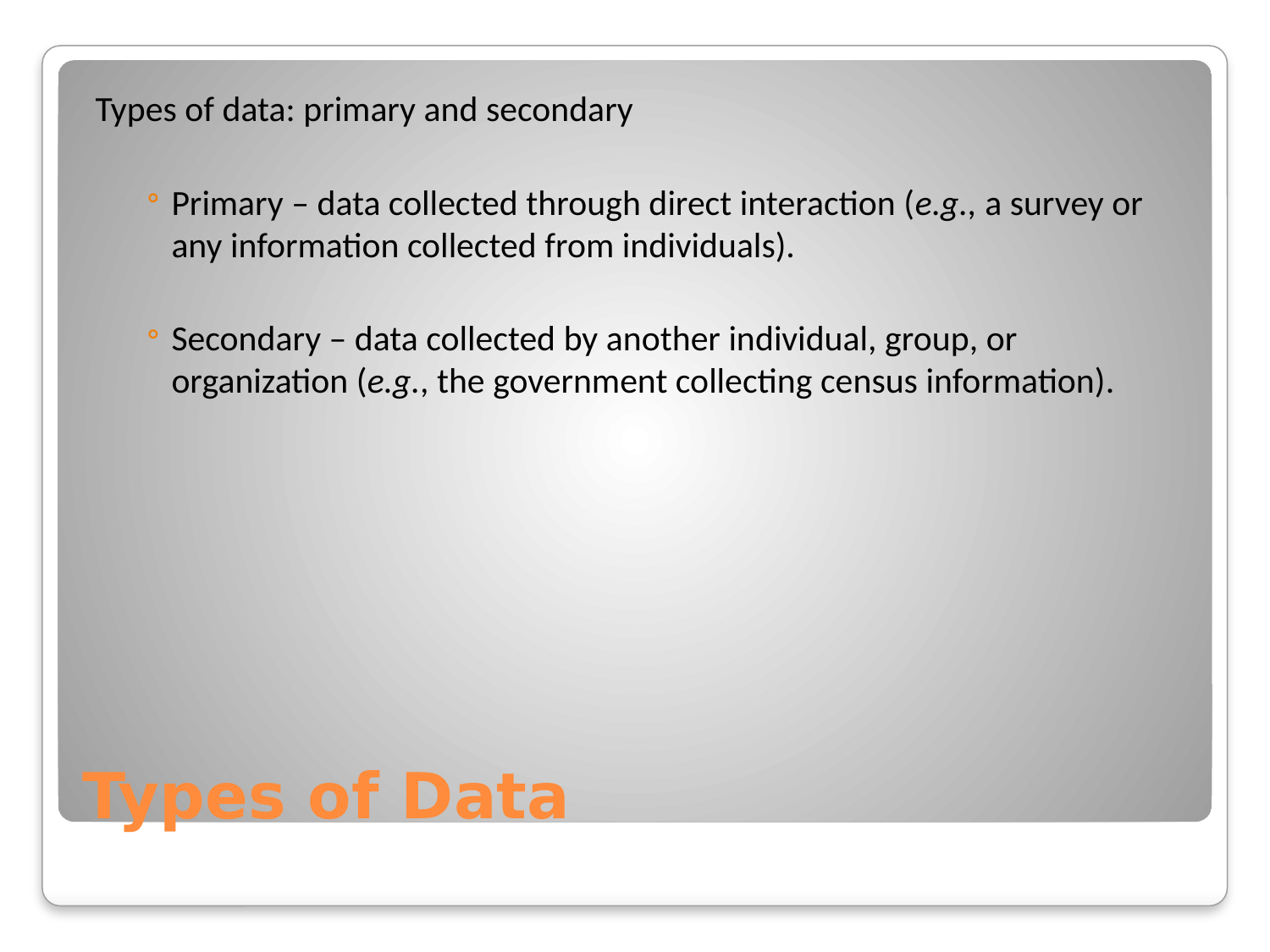

Types of data: primary and secondary

Primary – data collected through direct interaction (e.g., a survey or any information collected from individuals).

Secondary – data collected by another individual, group, or organization (e.g., the government collecting census information).

# Types of Data